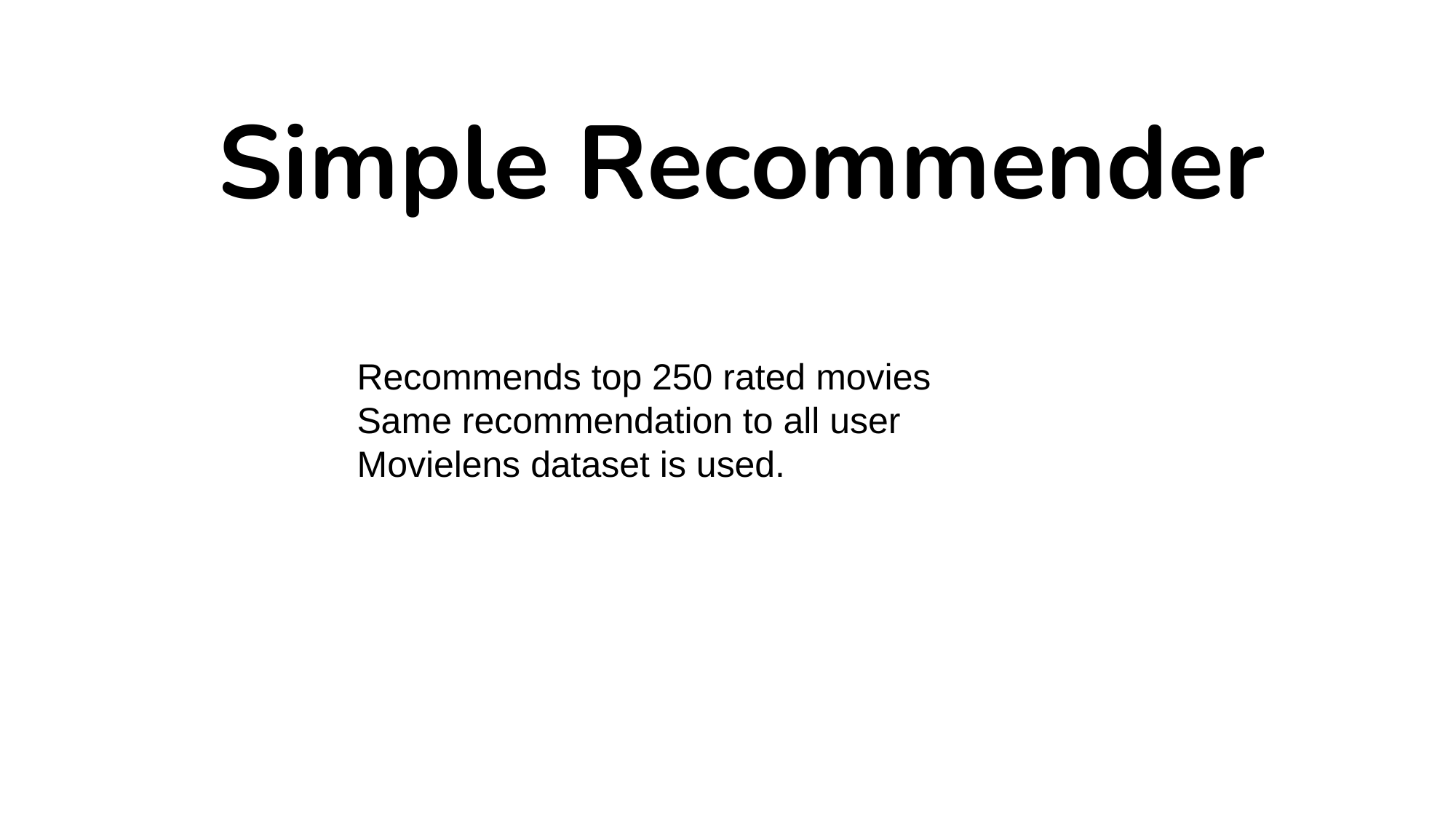

# Simple Recommender
Recommends top 250 rated movies
Same recommendation to all user
Movielens dataset is used.